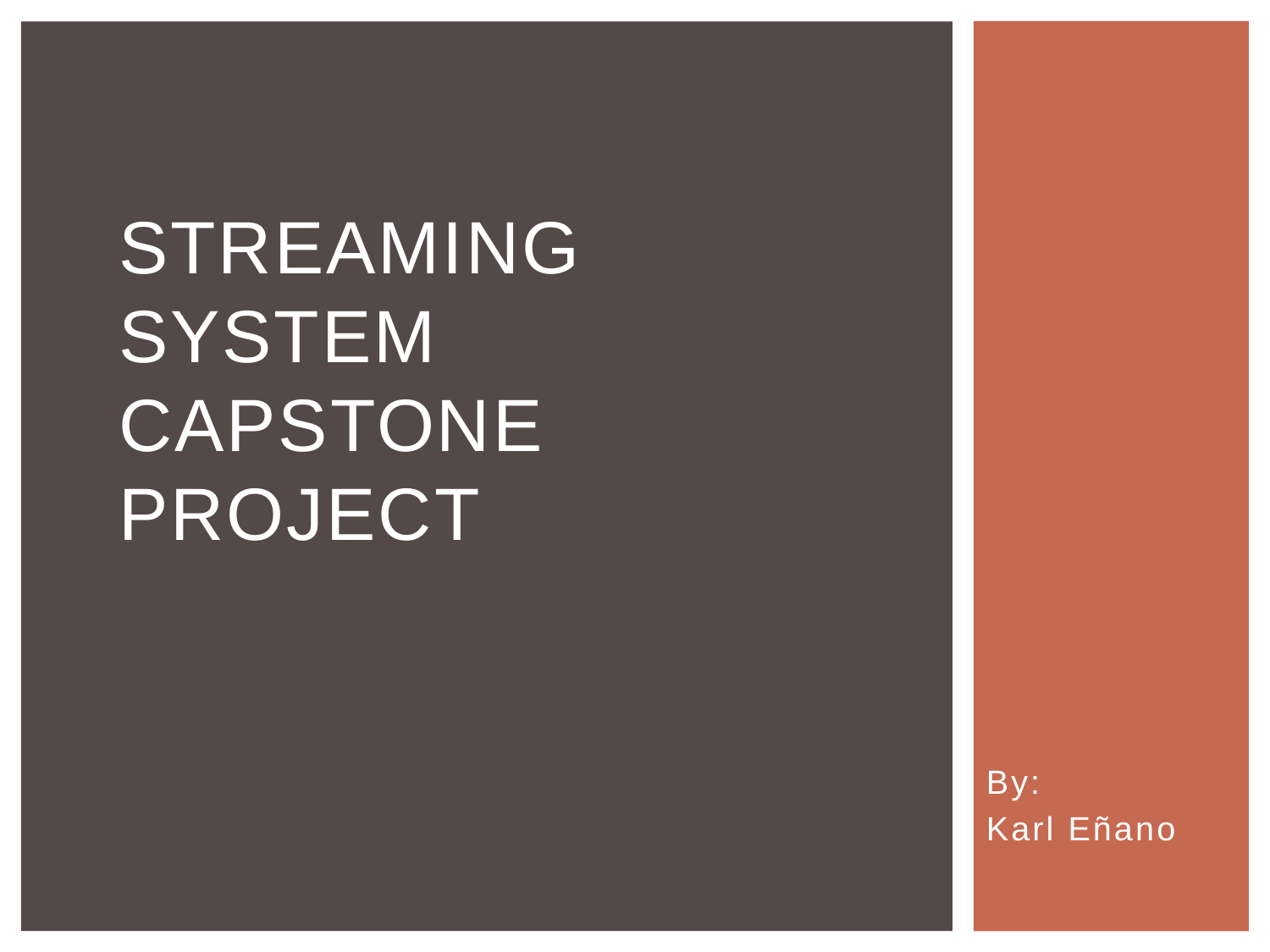

# STREAMING SYSTEM CAPSTONE PROJECT
By:
Karl Eñano